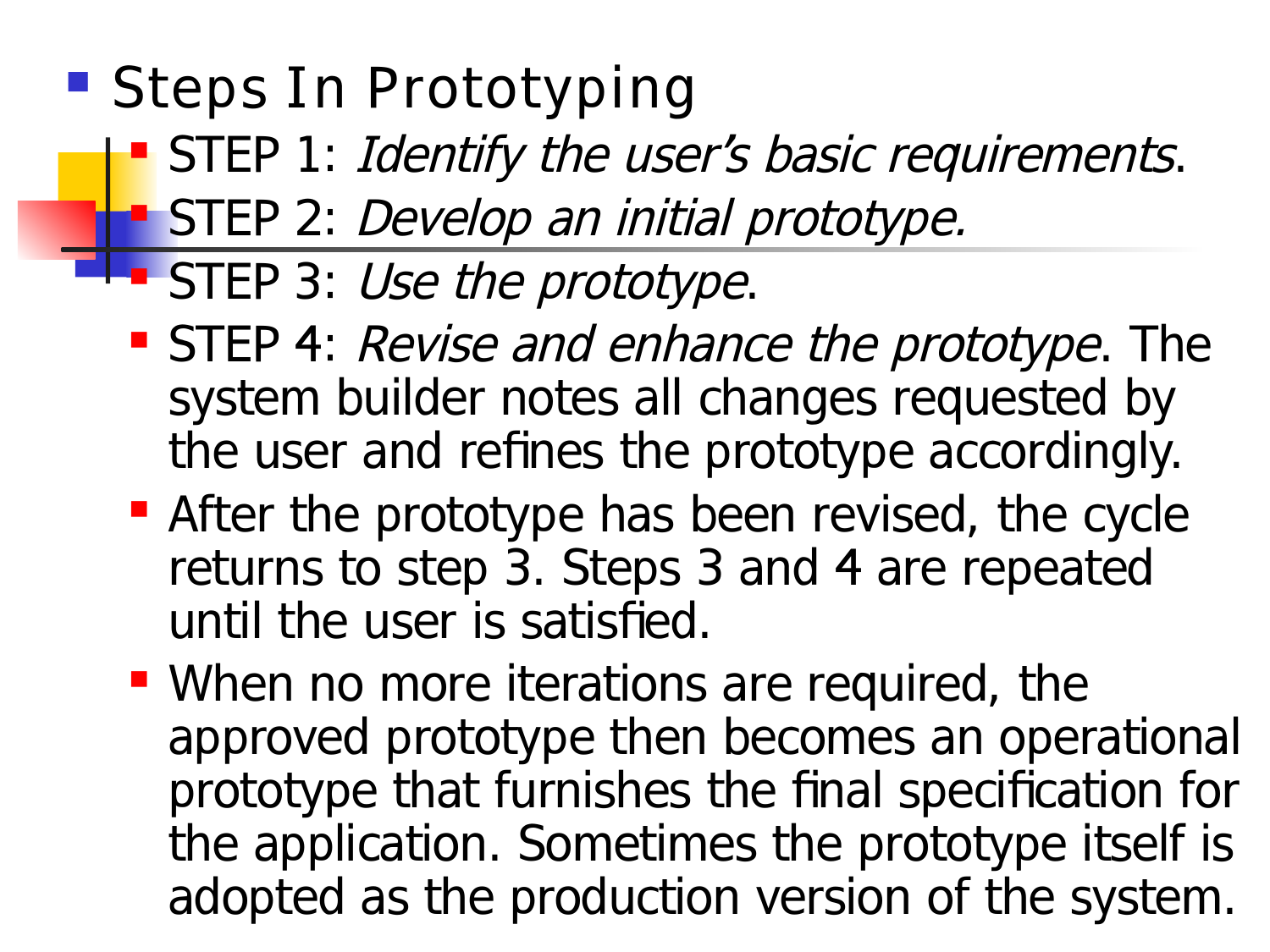

Steps In Prototyping
STEP 1: Identify the user’s basic requirements.
STEP 2: Develop an initial prototype.
STEP 3: Use the prototype.
STEP 4: Revise and enhance the prototype. The system builder notes all changes requested by the user and refines the prototype accordingly.
After the prototype has been revised, the cycle returns to step 3. Steps 3 and 4 are repeated until the user is satisfied.
When no more iterations are required, the approved prototype then becomes an operational prototype that furnishes the final specification for the application. Sometimes the prototype itself is adopted as the production version of the system.